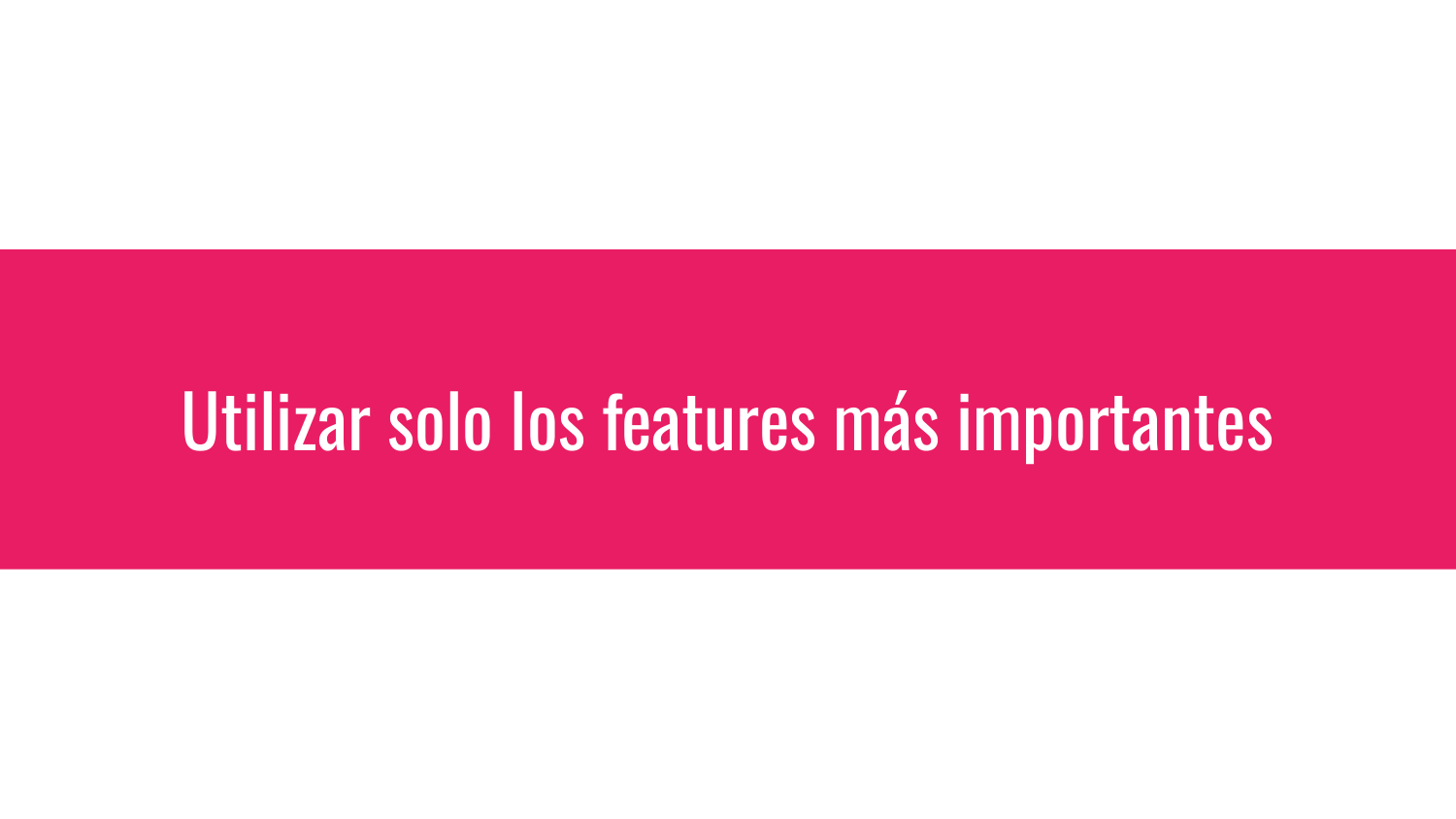

# Utilizar solo los features más importantes